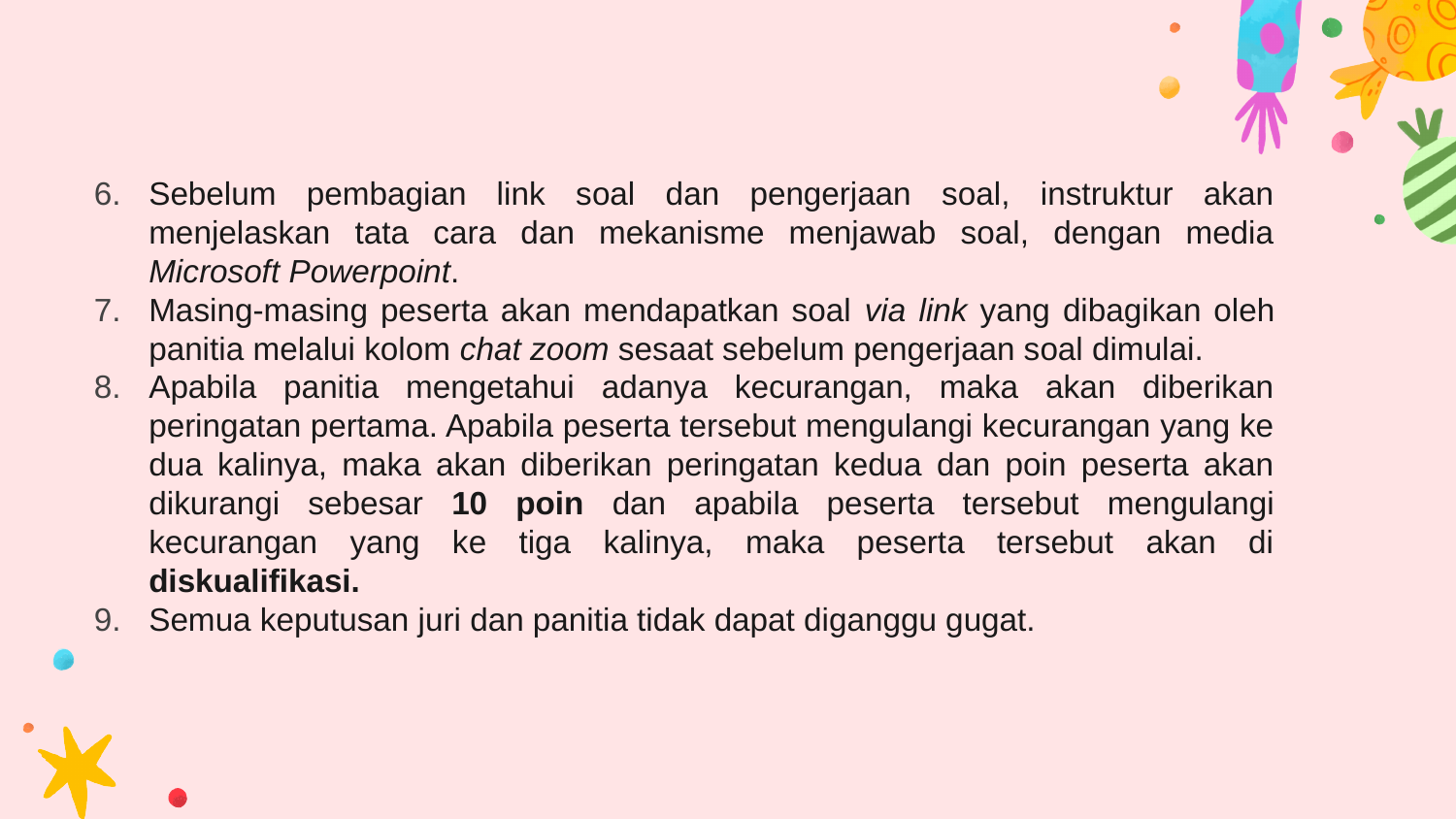

Sebelum pembagian link soal dan pengerjaan soal, instruktur akan menjelaskan tata cara dan mekanisme menjawab soal, dengan media Microsoft Powerpoint.
Masing-masing peserta akan mendapatkan soal via link yang dibagikan oleh panitia melalui kolom chat zoom sesaat sebelum pengerjaan soal dimulai.
Apabila panitia mengetahui adanya kecurangan, maka akan diberikan peringatan pertama. Apabila peserta tersebut mengulangi kecurangan yang ke dua kalinya, maka akan diberikan peringatan kedua dan poin peserta akan dikurangi sebesar 10 poin dan apabila peserta tersebut mengulangi kecurangan yang ke tiga kalinya, maka peserta tersebut akan di diskualifikasi.
Semua keputusan juri dan panitia tidak dapat diganggu gugat.